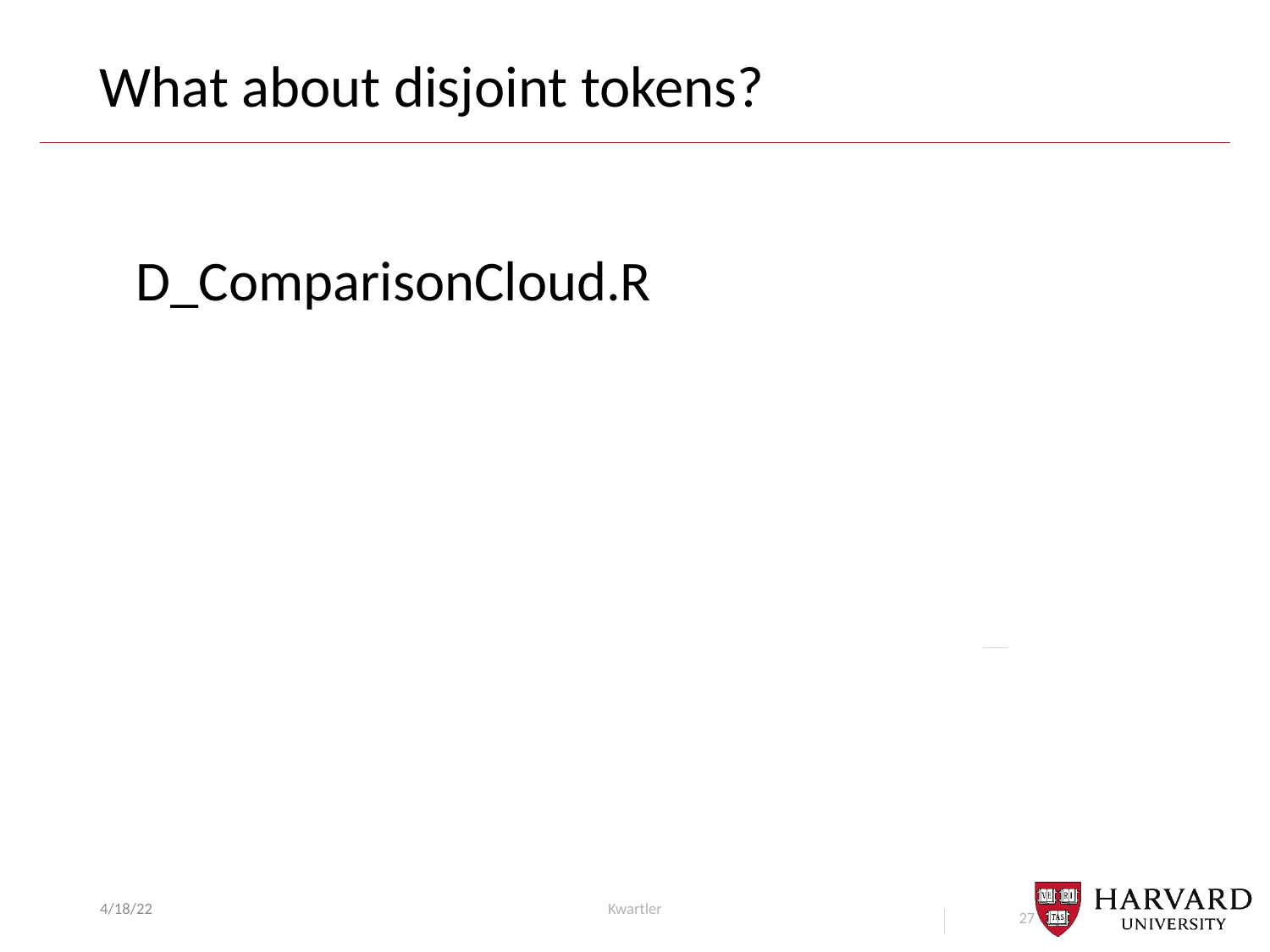

# What about disjoint tokens?
D_ComparisonCloud.R
4/18/22
Kwartler
27